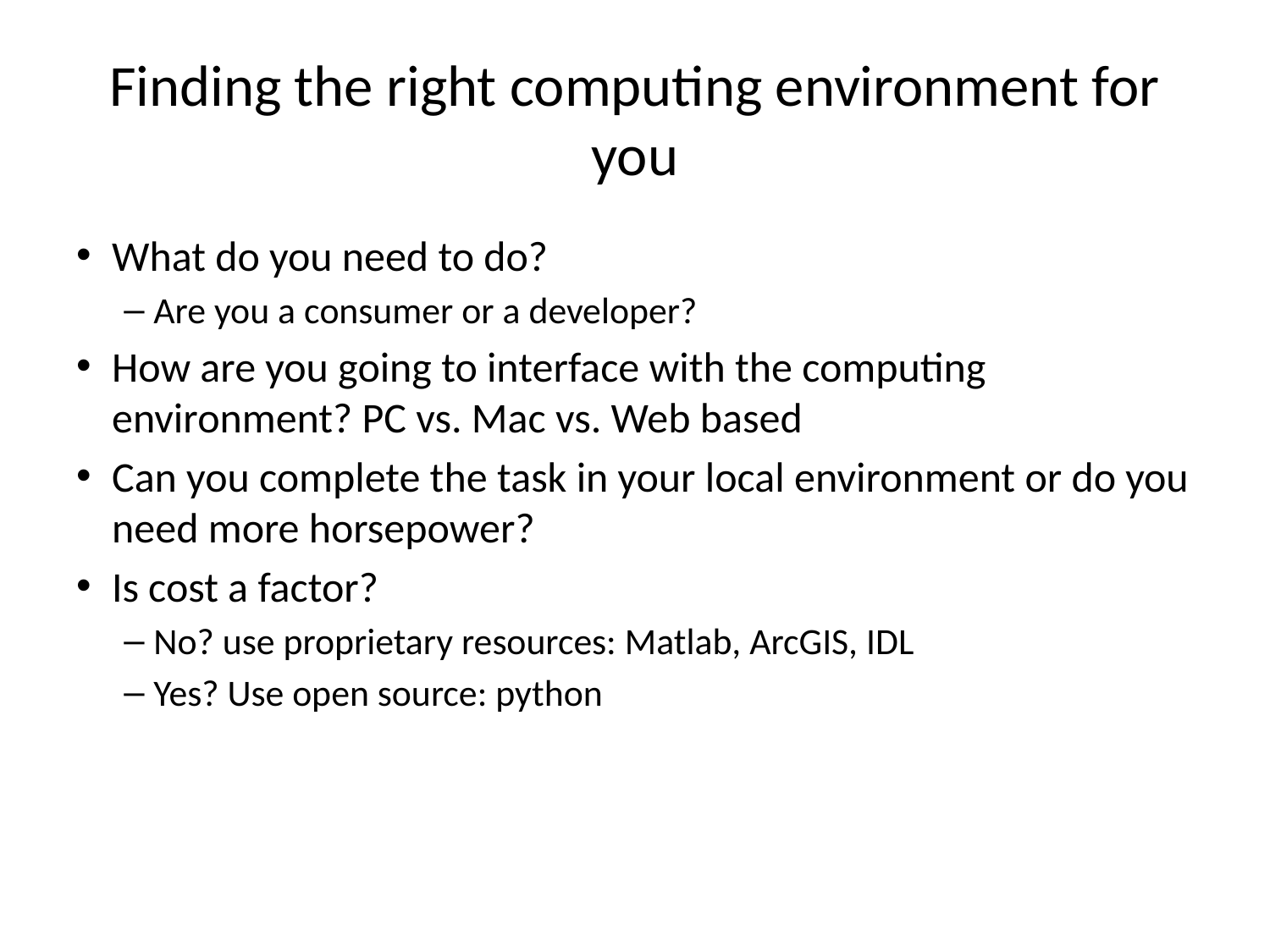

# Finding the right computing environment for you
What do you need to do?
Are you a consumer or a developer?
How are you going to interface with the computing environment? PC vs. Mac vs. Web based
Can you complete the task in your local environment or do you need more horsepower?
Is cost a factor?
No? use proprietary resources: Matlab, ArcGIS, IDL
Yes? Use open source: python